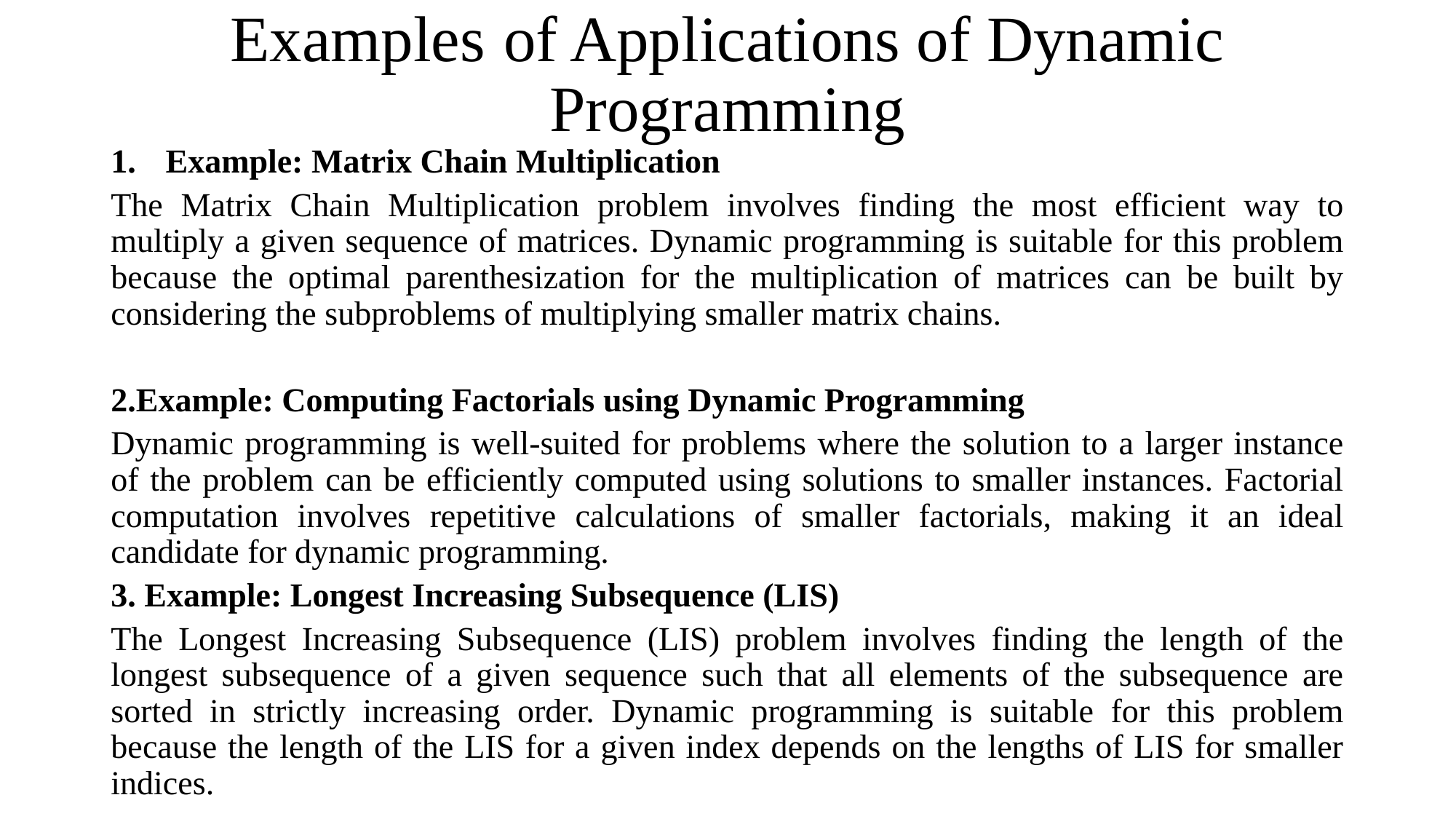

# Examples of Applications of Dynamic Programming
Example: Matrix Chain Multiplication
The Matrix Chain Multiplication problem involves finding the most efficient way to multiply a given sequence of matrices. Dynamic programming is suitable for this problem because the optimal parenthesization for the multiplication of matrices can be built by considering the subproblems of multiplying smaller matrix chains.

2.Example: Computing Factorials using Dynamic Programming
Dynamic programming is well-suited for problems where the solution to a larger instance of the problem can be efficiently computed using solutions to smaller instances. Factorial computation involves repetitive calculations of smaller factorials, making it an ideal candidate for dynamic programming.
3. Example: Longest Increasing Subsequence (LIS)
The Longest Increasing Subsequence (LIS) problem involves finding the length of the longest subsequence of a given sequence such that all elements of the subsequence are sorted in strictly increasing order. Dynamic programming is suitable for this problem because the length of the LIS for a given index depends on the lengths of LIS for smaller indices.